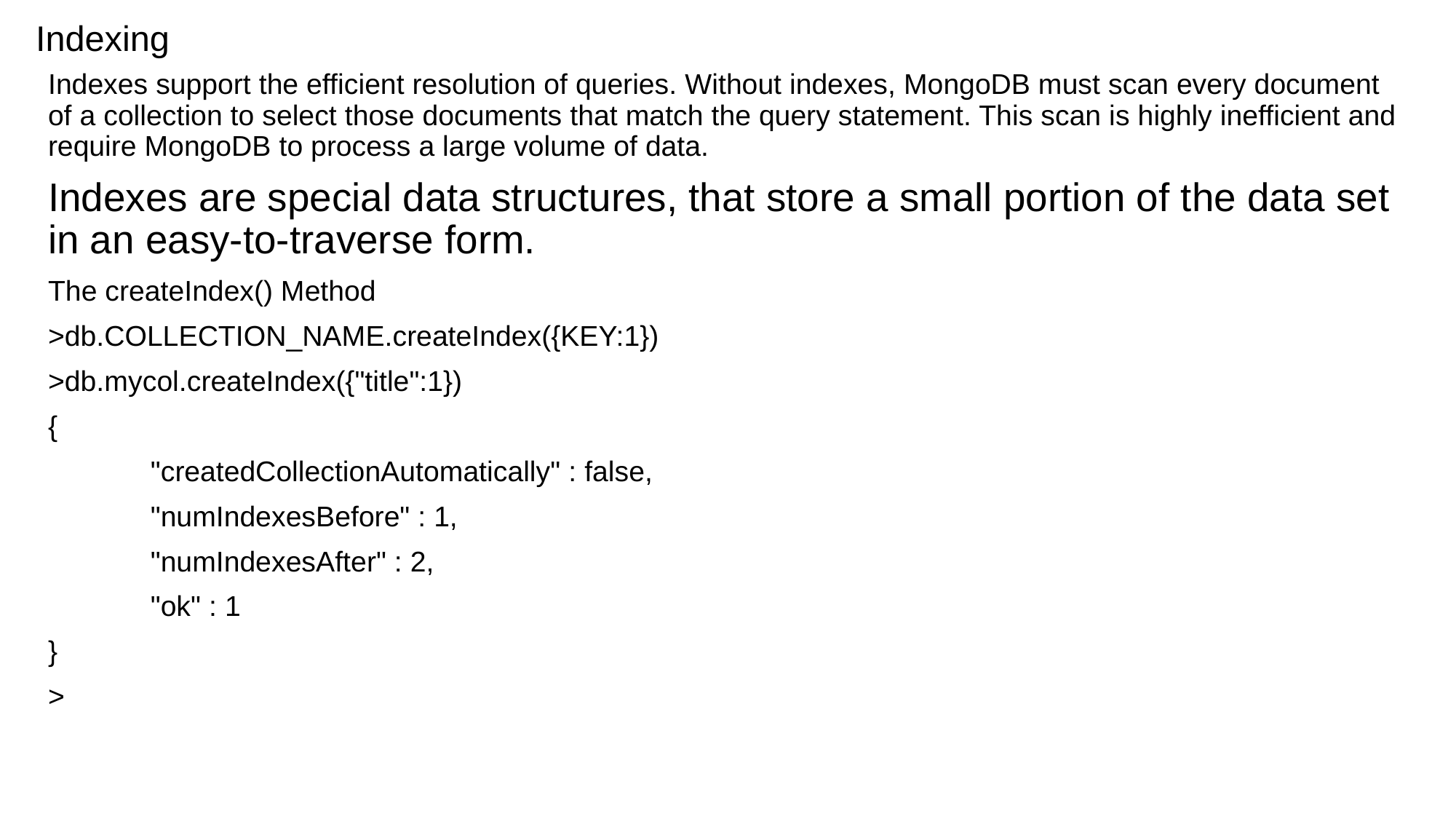

# Indexing
Indexes support the efficient resolution of queries. Without indexes, MongoDB must scan every document of a collection to select those documents that match the query statement. This scan is highly inefficient and require MongoDB to process a large volume of data.
Indexes are special data structures, that store a small portion of the data set in an easy-to-traverse form.
The createIndex() Method
>db.COLLECTION_NAME.createIndex({KEY:1})
>db.mycol.createIndex({"title":1})
{
	"createdCollectionAutomatically" : false,
	"numIndexesBefore" : 1,
	"numIndexesAfter" : 2,
	"ok" : 1
}
>